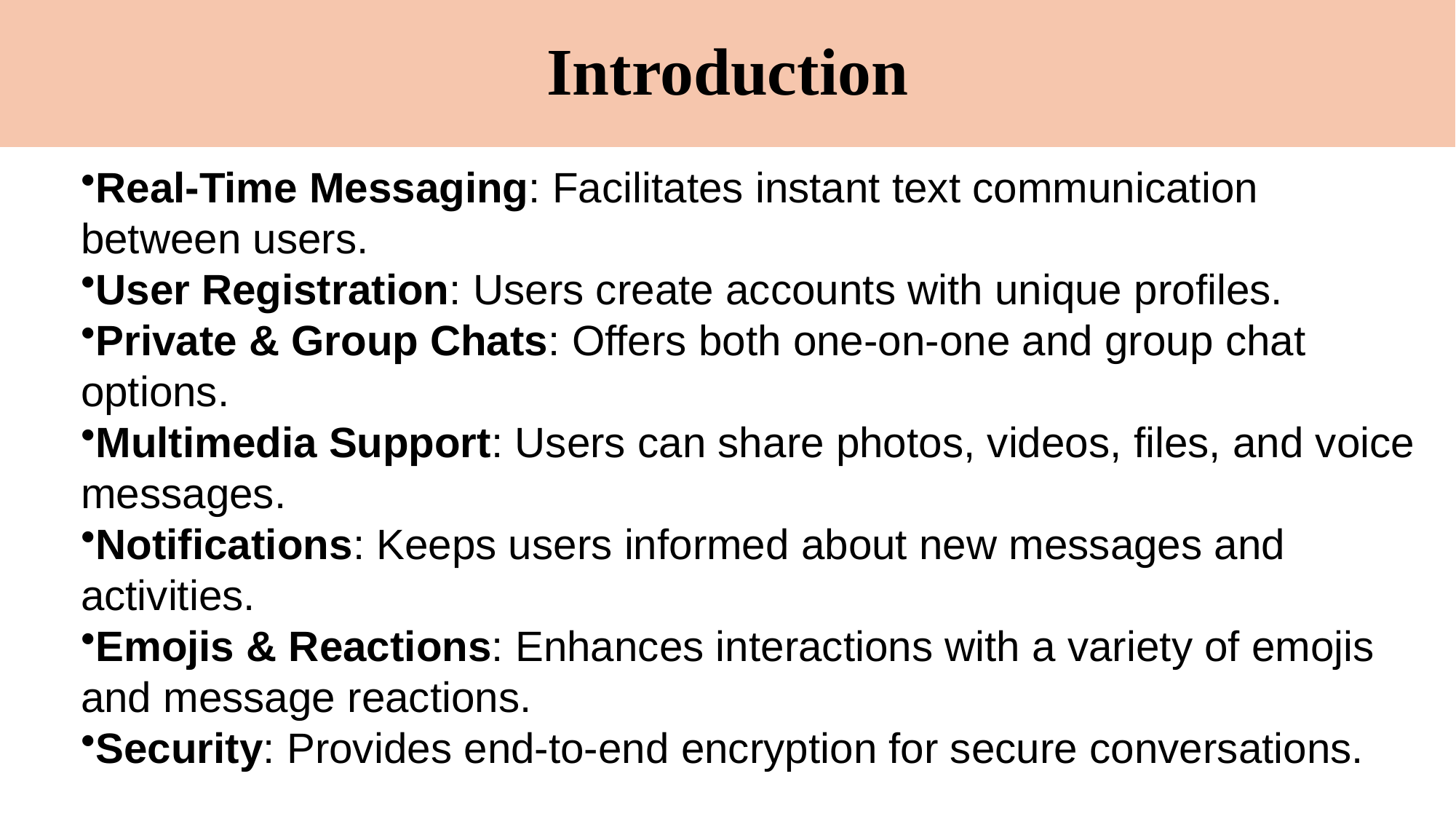

# Introduction

Real-Time Messaging: Facilitates instant text communication between users.
User Registration: Users create accounts with unique profiles.
Private & Group Chats: Offers both one-on-one and group chat options.
Multimedia Support: Users can share photos, videos, files, and voice messages.
Notifications: Keeps users informed about new messages and activities.
Emojis & Reactions: Enhances interactions with a variety of emojis and message reactions.
Security: Provides end-to-end encryption for secure conversations.